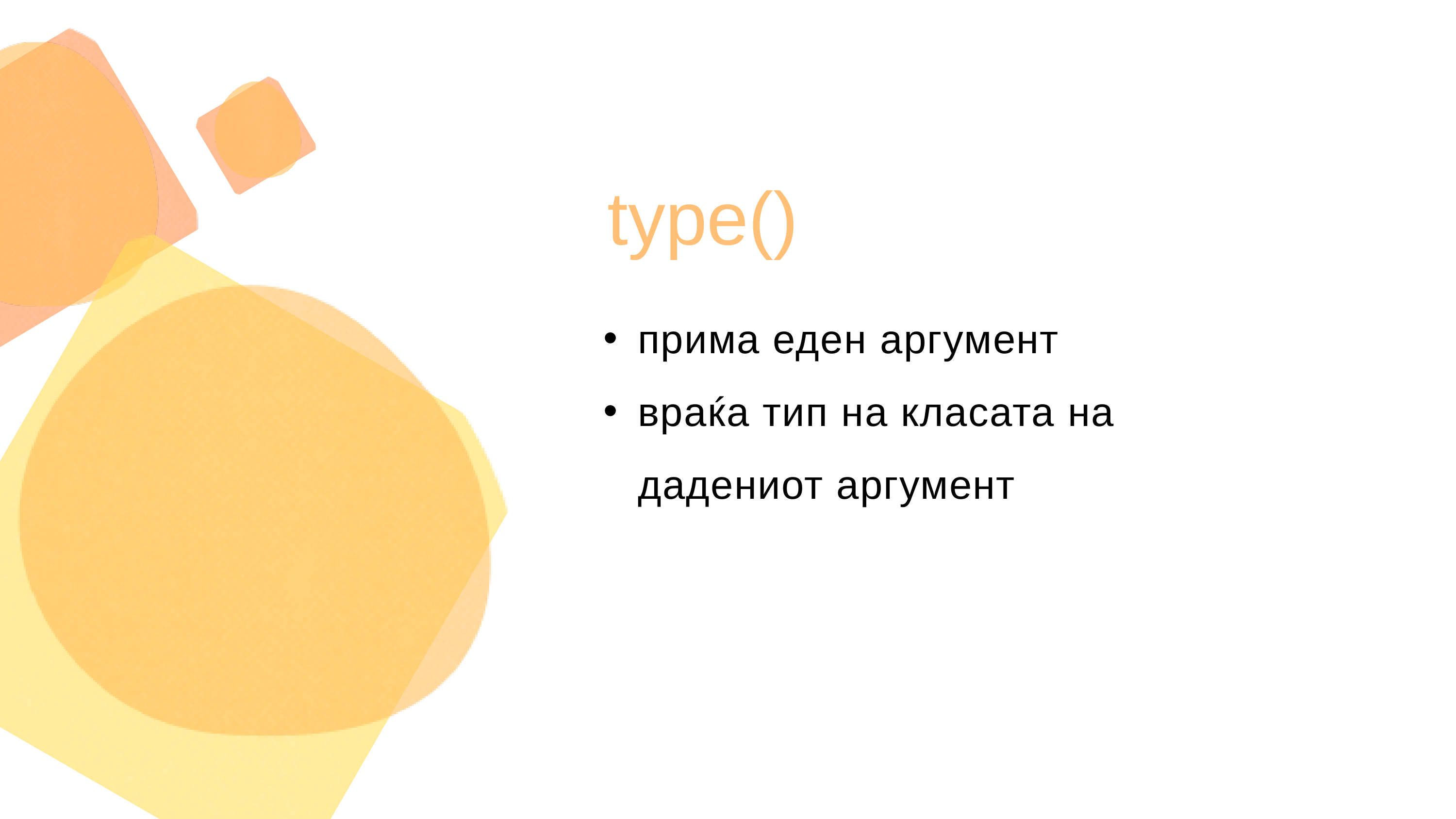

type()

прима еден аргумент
враќа тип на класата на дадениот аргумент